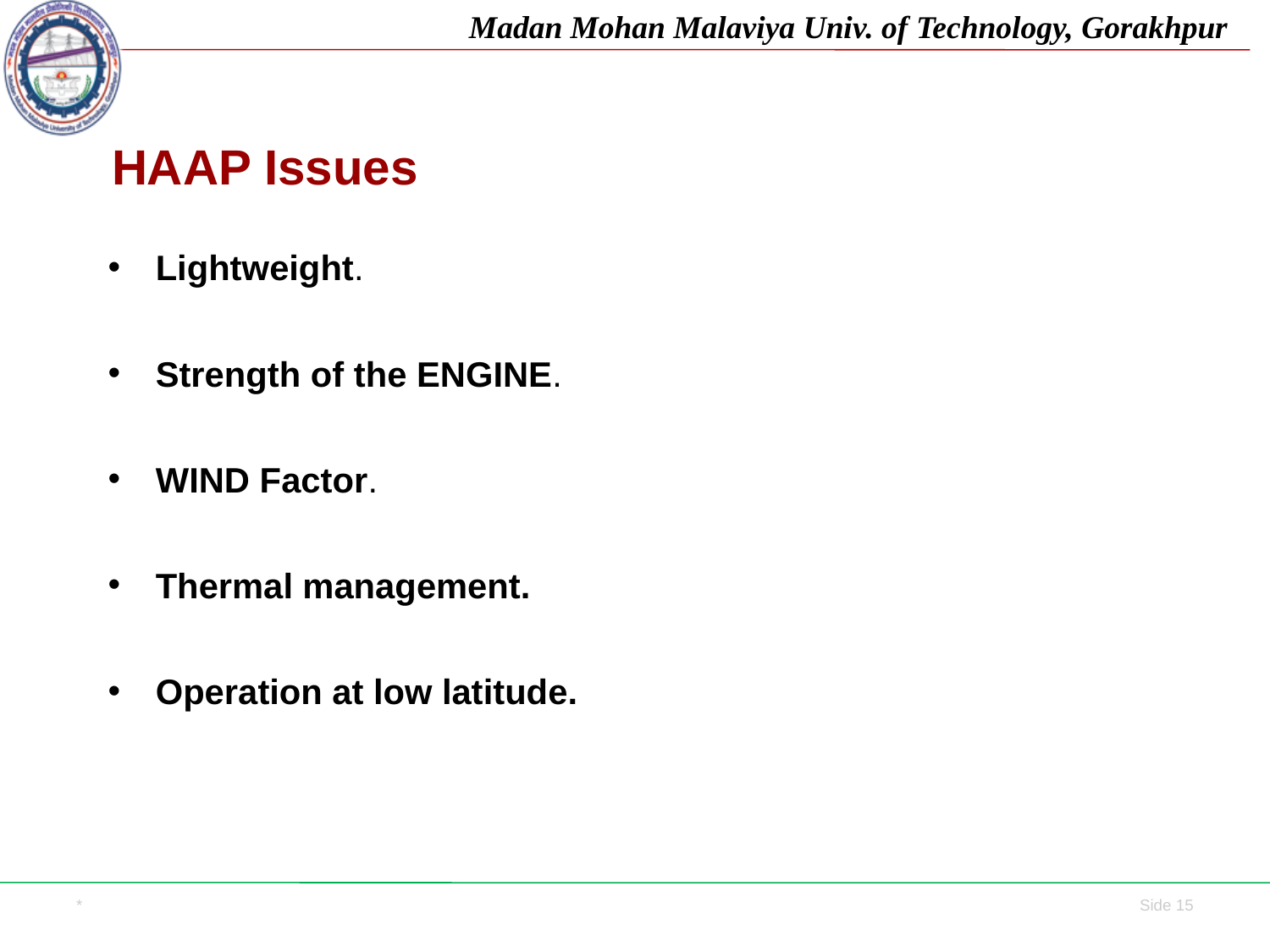

# HAAP Issues
Lightweight.

Strength of the ENGINE.

WIND Factor.

Thermal management.

Operation at low latitude.